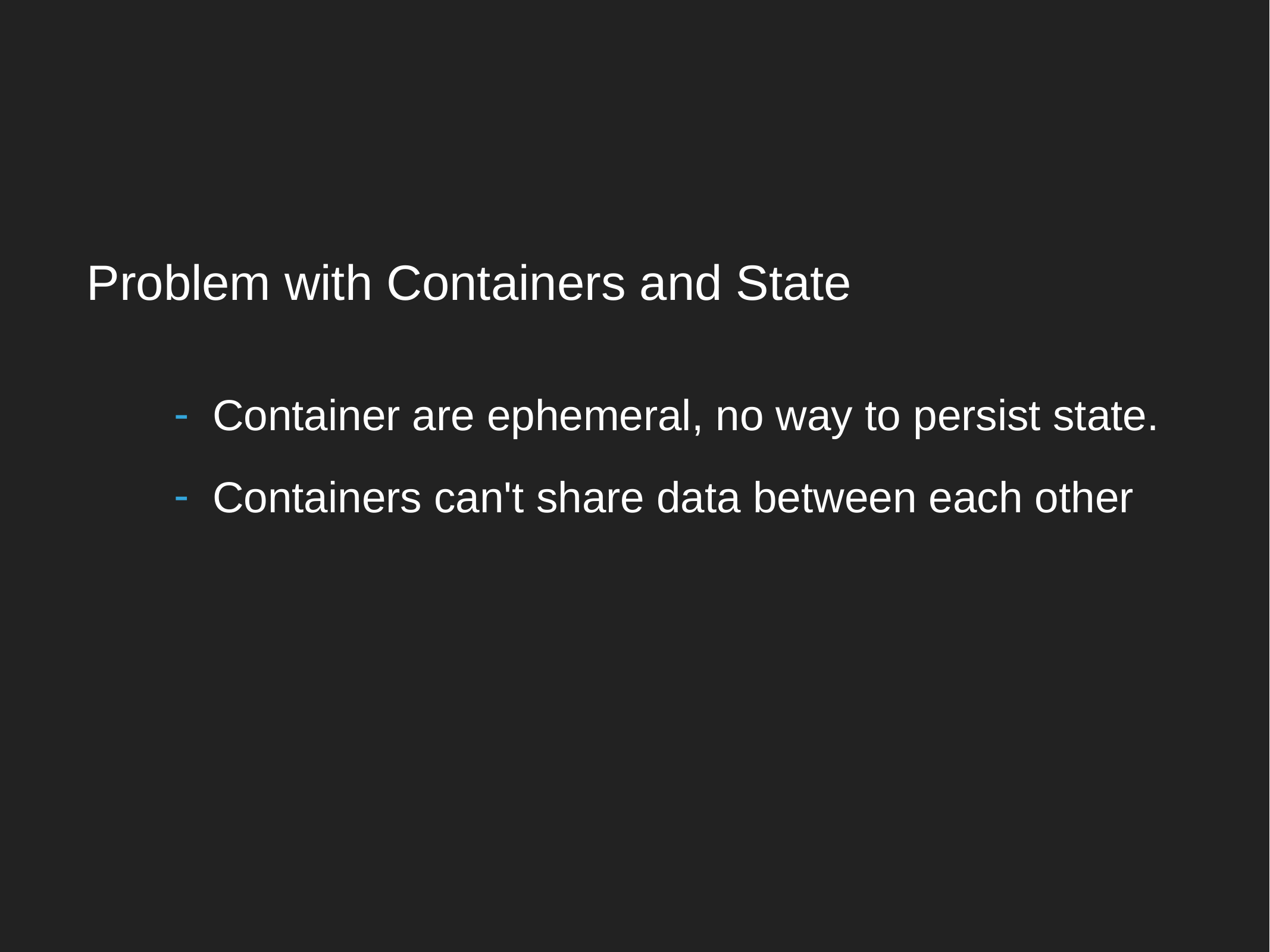

Problem with Containers and State
Container are ephemeral, no way to persist state.
Containers can't share data between each other